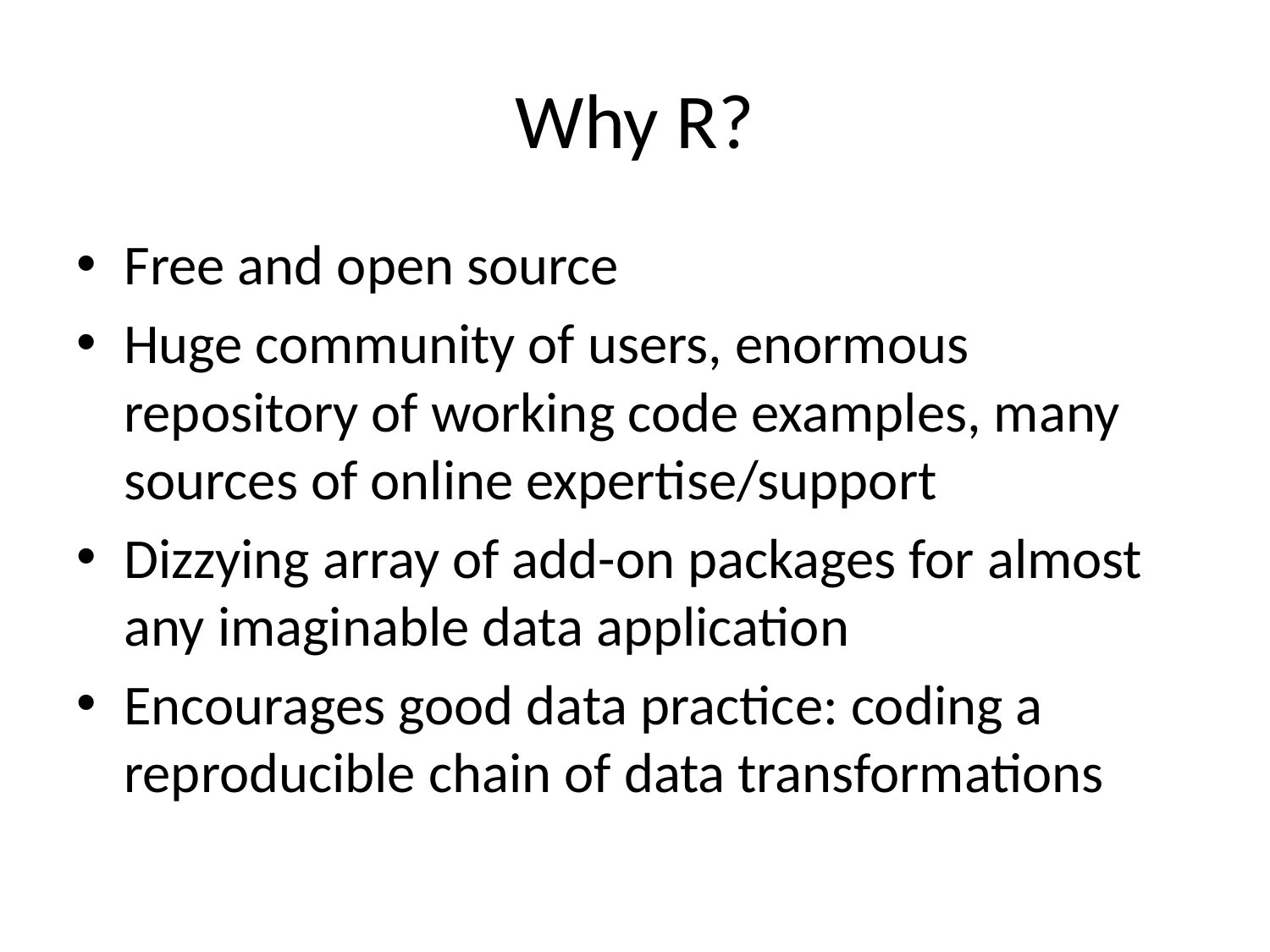

# Why R?
Free and open source
Huge community of users, enormous repository of working code examples, many sources of online expertise/support
Dizzying array of add-on packages for almost any imaginable data application
Encourages good data practice: coding a reproducible chain of data transformations